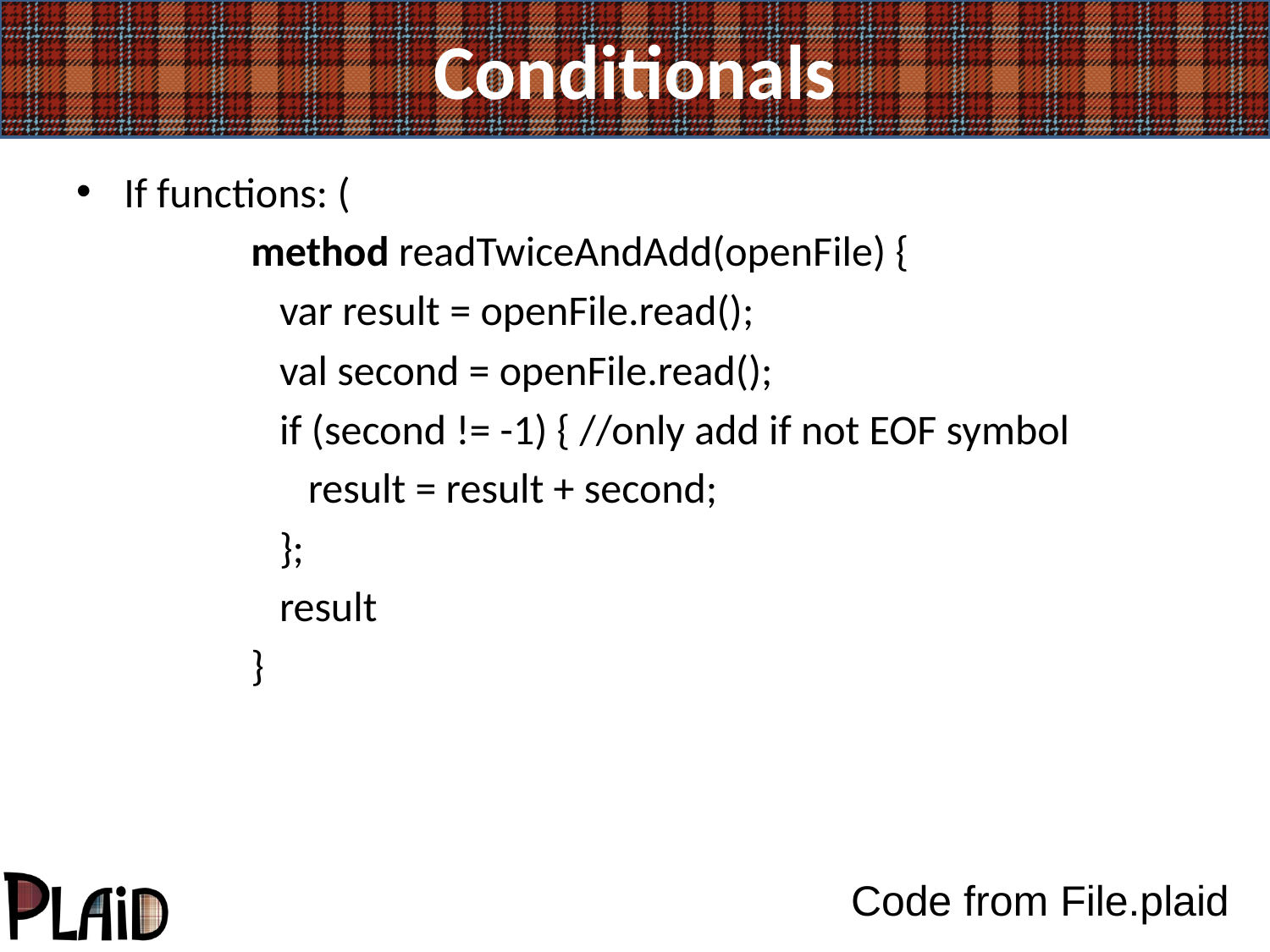

# Conditionals
If functions: (
		method readTwiceAndAdd(openFile) {
		   var result = openFile.read();
		   val second = openFile.read();
		   if (second != -1) { //only add if not EOF symbol
		      result = result + second;
		   };
		   result
		}
Code from File.plaid